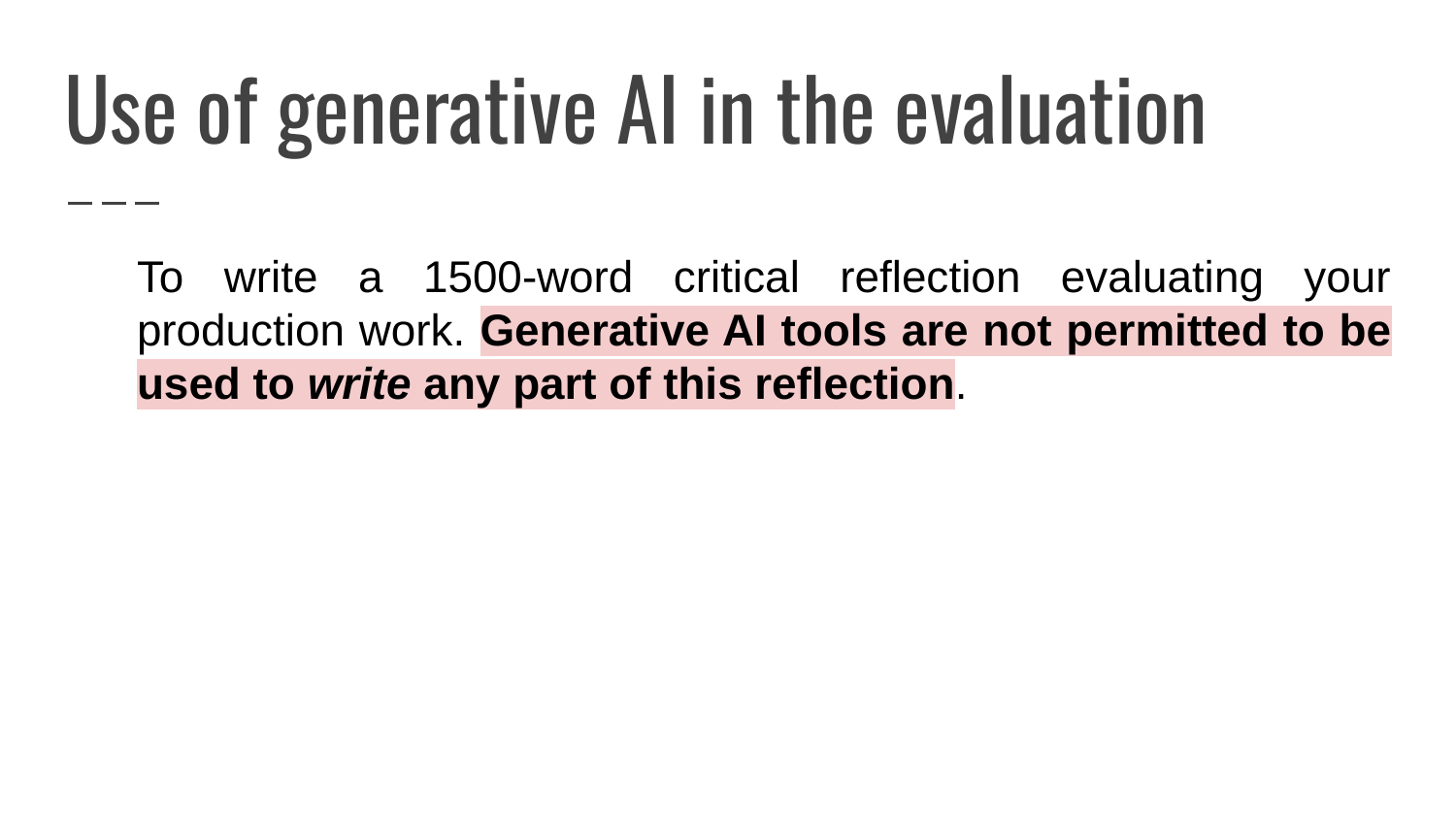

# Use of generative AI in the evaluation
To write a 1500-word critical reflection evaluating your production work. Generative AI tools are not permitted to be used to write any part of this reflection.